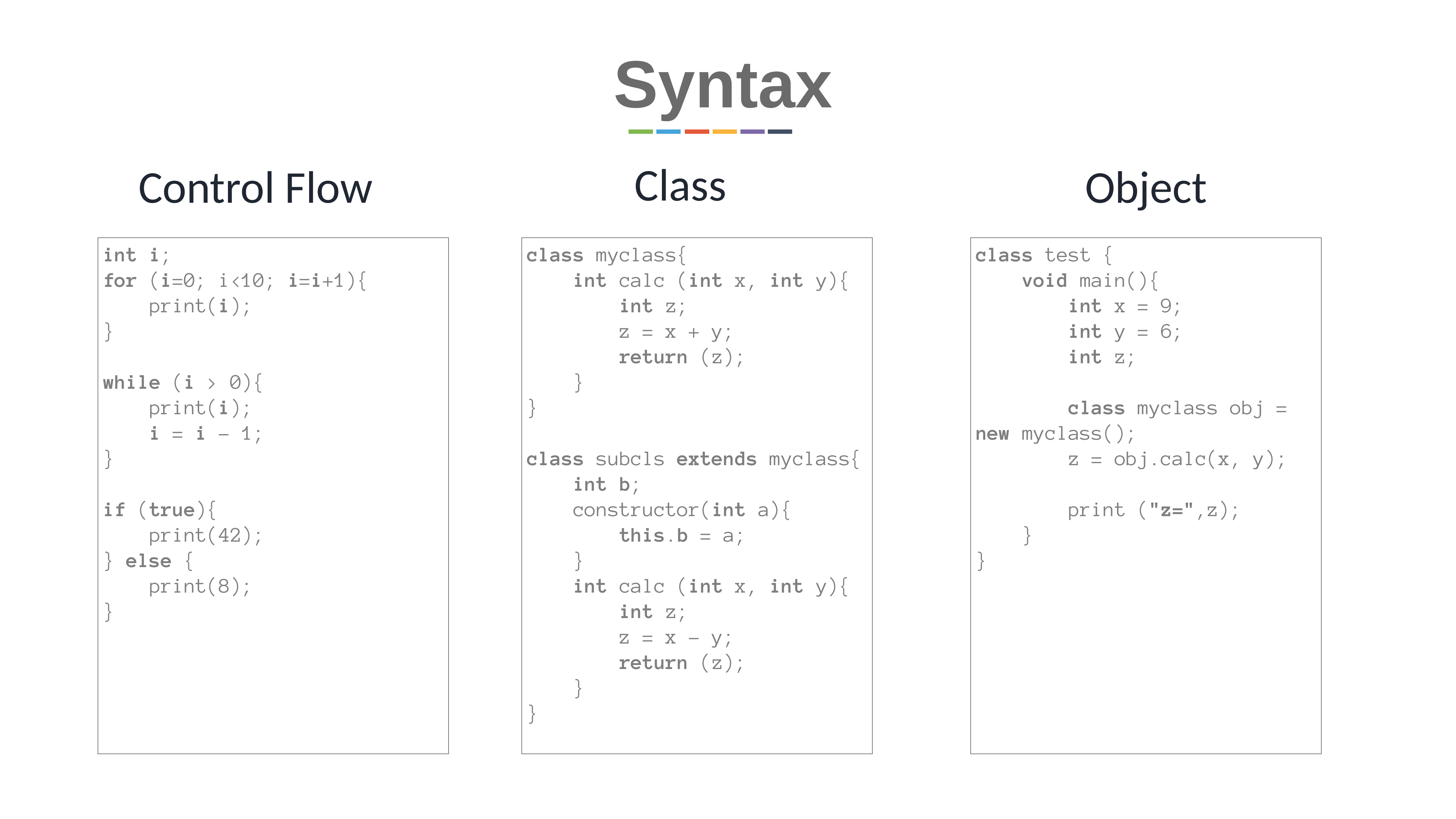

Syntax

Class
Control Flow
Object
int i;
for (i=0; i<10; i=i+1){
    print(i);
}
while (i > 0){
    print(i);
    i = i - 1;
}
if (true){
    print(42);
} else {
    print(8);
}

class myclass{
    int calc (int x, int y){
        int z;
        z = x + y;
        return (z);
    }
}
class subcls extends myclass{
    int b;
    constructor(int a){
        this.b = a;
    }
    int calc (int x, int y){
        int z;
        z = x - y;
        return (z);
    }
}

class test {
    void main(){
        int x = 9;
        int y = 6;
        int z;
        class myclass obj = new myclass();
        z = obj.calc(x, y);
        print ("z=",z);
    }
}